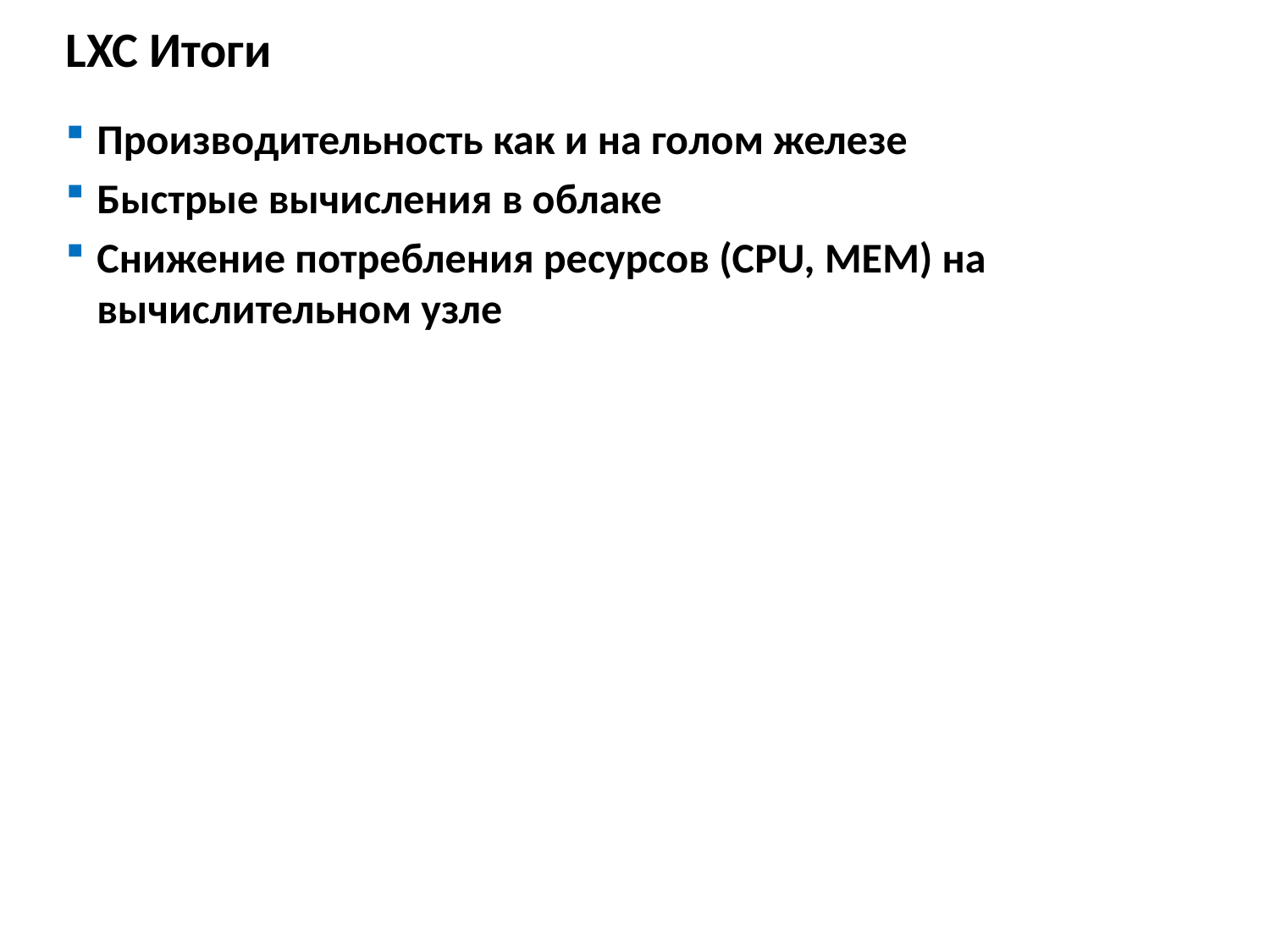

# LXC Итоги
Производительность как и на голом железе
Быстрые вычисления в облаке
Снижение потребления ресурсов (CPU, MEM) на вычислительном узле

22